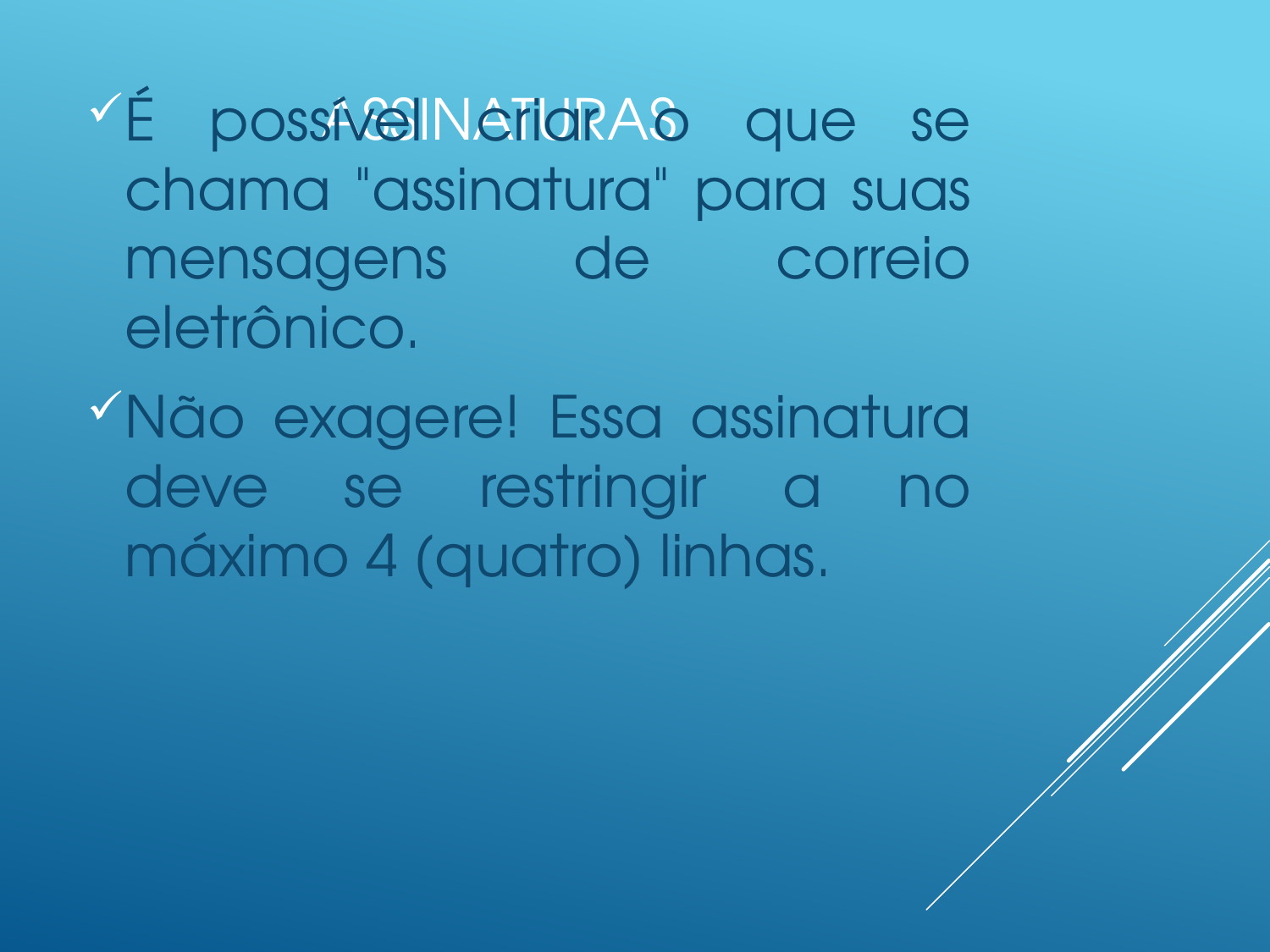

# Assinaturas
É possível criar o que se chama "assinatura" para suas mensagens de correio eletrônico.
Não exagere! Essa assinatura deve se restringir a no máximo 4 (quatro) linhas.